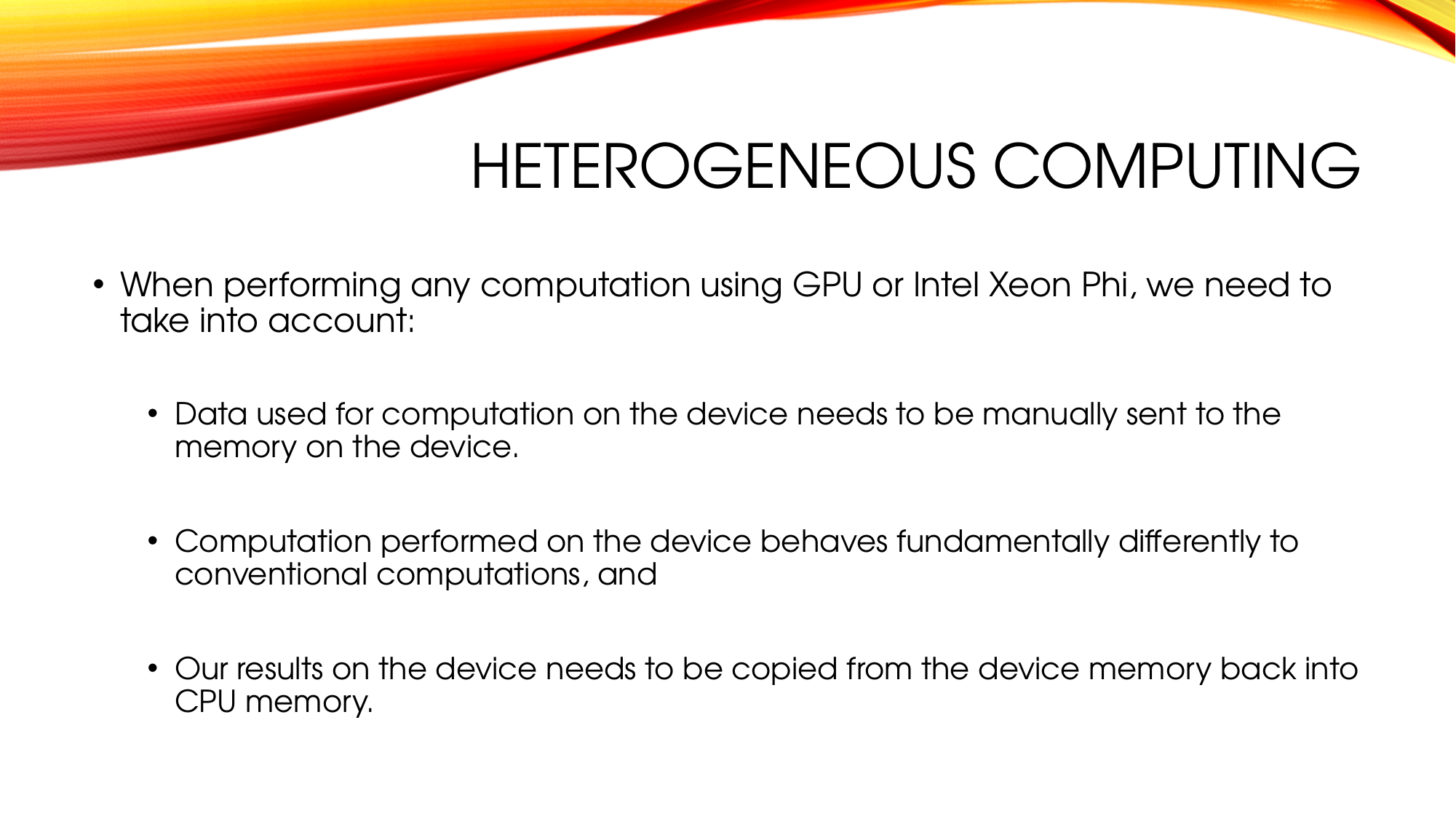

# Heterogeneous Computing
When performing any computation using GPU or Intel Xeon Phi, we need to take into account:

Data used for computation on the device needs to be manually sent to the memory on the device.

Computation performed on the device behaves fundamentally differently to conventional computations, and

Our results on the device needs to be copied from the device memory back into CPU memory.